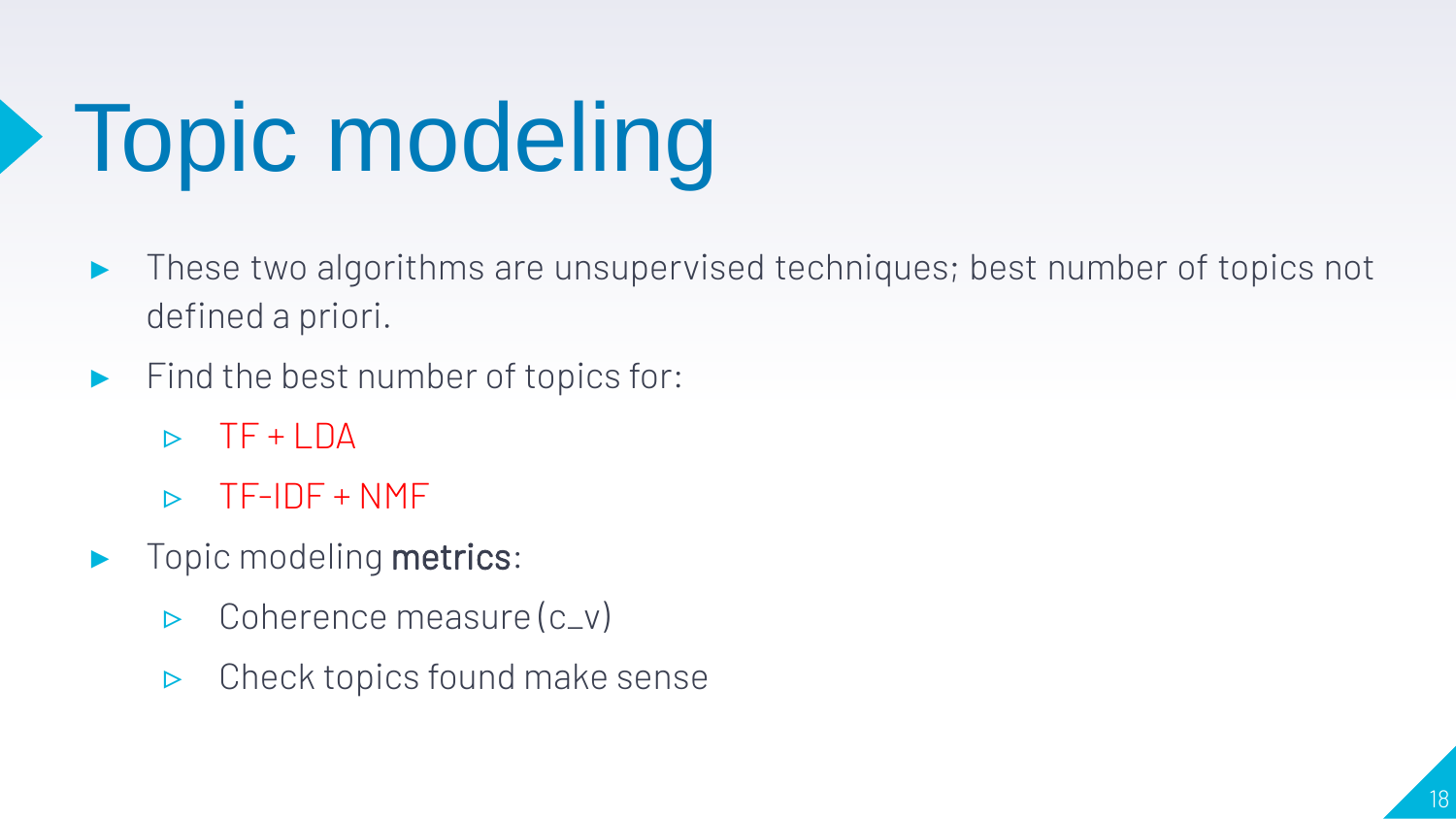

# Topic modeling
These two algorithms are unsupervised techniques; best number of topics not defined a priori.
Find the best number of topics for:
TF + LDA
TF-IDF + NMF
Topic modeling metrics:
Coherence measure (c_v)
Check topics found make sense

18